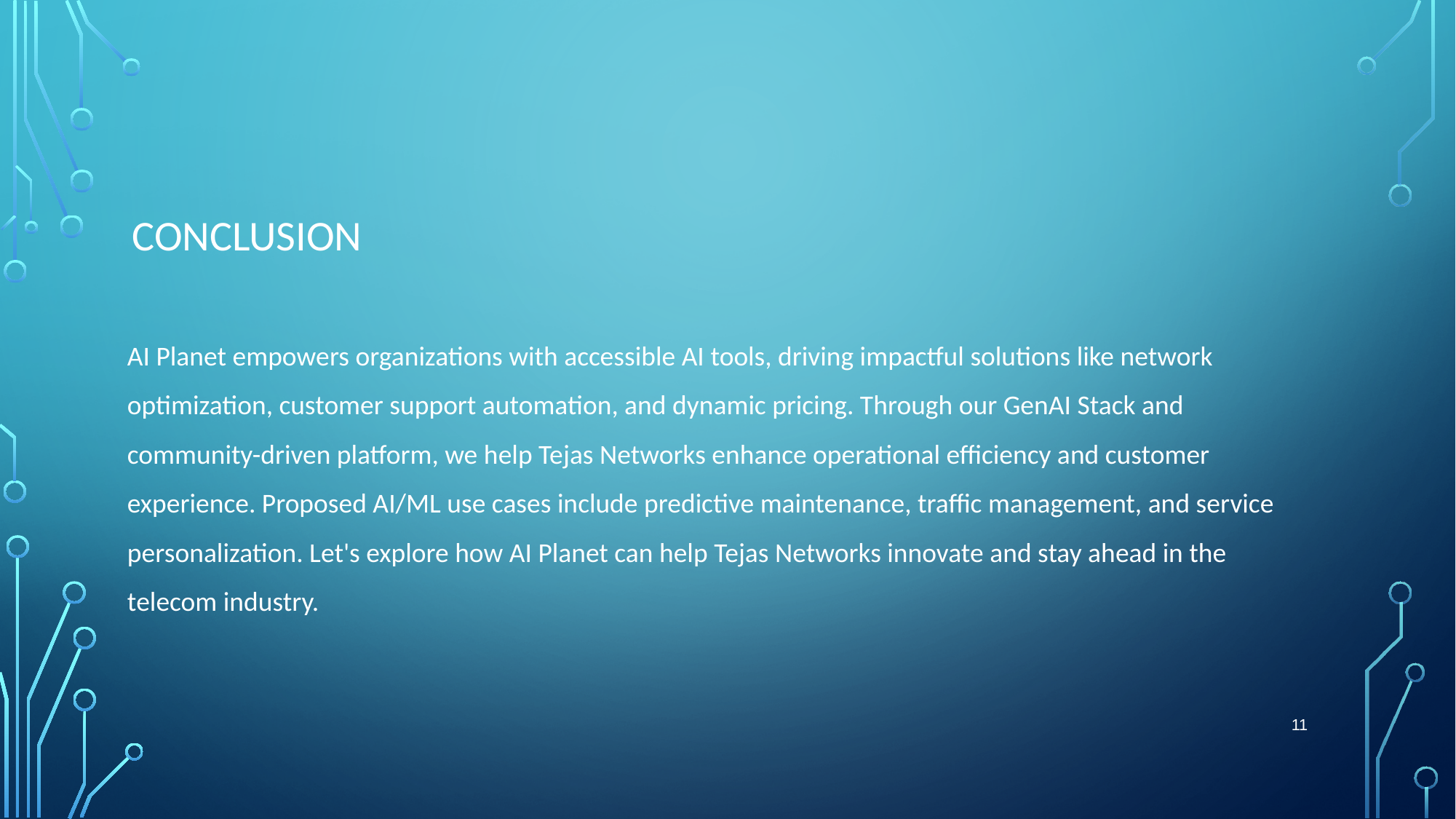

# Conclusion
AI Planet empowers organizations with accessible AI tools, driving impactful solutions like network optimization, customer support automation, and dynamic pricing. Through our GenAI Stack and community-driven platform, we help Tejas Networks enhance operational efficiency and customer experience. Proposed AI/ML use cases include predictive maintenance, traffic management, and service personalization. Let's explore how AI Planet can help Tejas Networks innovate and stay ahead in the telecom industry.
11